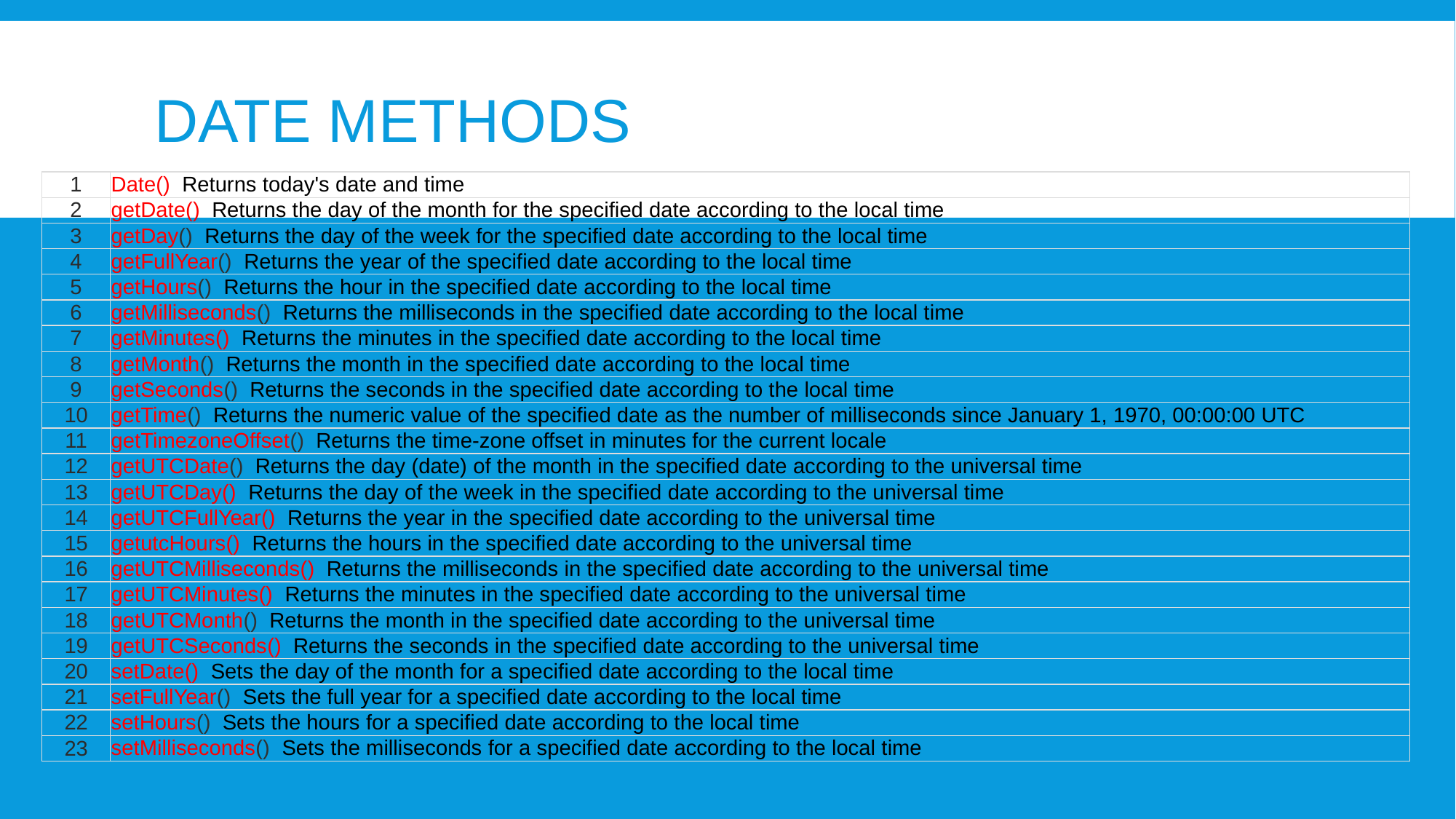

# Date methods
| 1 | Date() Returns today's date and time |
| --- | --- |
| 2 | getDate() Returns the day of the month for the specified date according to the local time |
| 3 | getDay() Returns the day of the week for the specified date according to the local time |
| 4 | getFullYear() Returns the year of the specified date according to the local time |
| 5 | getHours() Returns the hour in the specified date according to the local time |
| 6 | getMilliseconds() Returns the milliseconds in the specified date according to the local time |
| 7 | getMinutes() Returns the minutes in the specified date according to the local time |
| 8 | getMonth() Returns the month in the specified date according to the local time |
| 9 | getSeconds() Returns the seconds in the specified date according to the local time |
| 10 | getTime() Returns the numeric value of the specified date as the number of milliseconds since January 1, 1970, 00:00:00 UTC |
| 11 | getTimezoneOffset() Returns the time-zone offset in minutes for the current locale |
| 12 | getUTCDate() Returns the day (date) of the month in the specified date according to the universal time |
| 13 | getUTCDay() Returns the day of the week in the specified date according to the universal time |
| 14 | getUTCFullYear() Returns the year in the specified date according to the universal time |
| 15 | getutcHours() Returns the hours in the specified date according to the universal time |
| 16 | getUTCMilliseconds() Returns the milliseconds in the specified date according to the universal time |
| 17 | getUTCMinutes() Returns the minutes in the specified date according to the universal time |
| 18 | getUTCMonth() Returns the month in the specified date according to the universal time |
| 19 | getUTCSeconds() Returns the seconds in the specified date according to the universal time |
| 20 | setDate() Sets the day of the month for a specified date according to the local time |
| 21 | setFullYear() Sets the full year for a specified date according to the local time |
| 22 | setHours() Sets the hours for a specified date according to the local time |
| 23 | setMilliseconds() Sets the milliseconds for a specified date according to the local time |